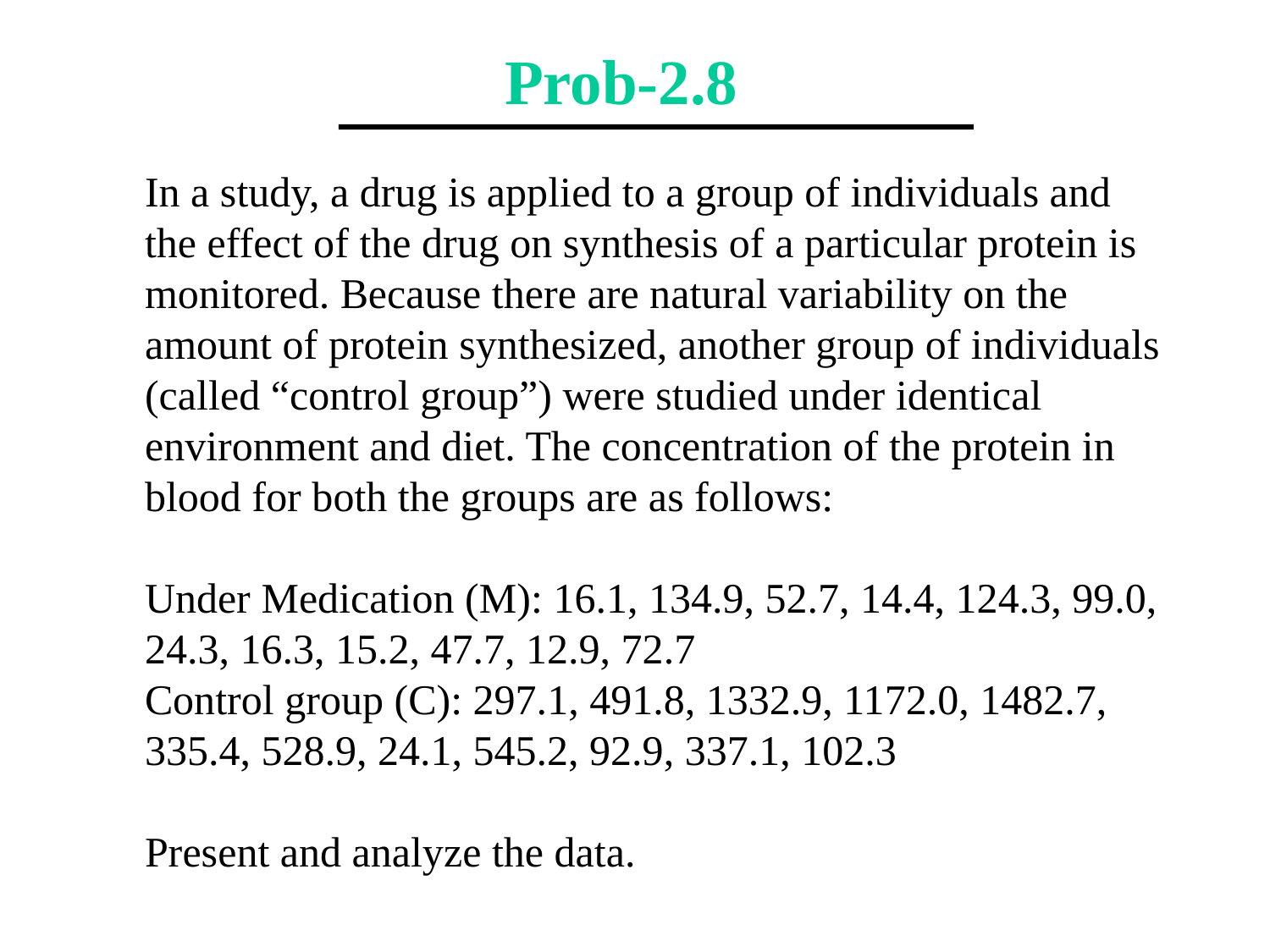

Prob-2.8

In a study, a drug is applied to a group of individuals and
the effect of the drug on synthesis of a particular protein is
monitored. Because there are natural variability on the
amount of protein synthesized, another group of individuals
(called “control group”) were studied under identical
environment and diet. The concentration of the protein in
blood for both the groups are as follows:

Under Medication (M): 16.1, 134.9, 52.7, 14.4, 124.3, 99.0,
24.3, 16.3, 15.2, 47.7, 12.9, 72.7
Control group (C): 297.1, 491.8, 1332.9, 1172.0, 1482.7,
335.4, 528.9, 24.1, 545.2, 92.9, 337.1, 102.3

Present and analyze the data.